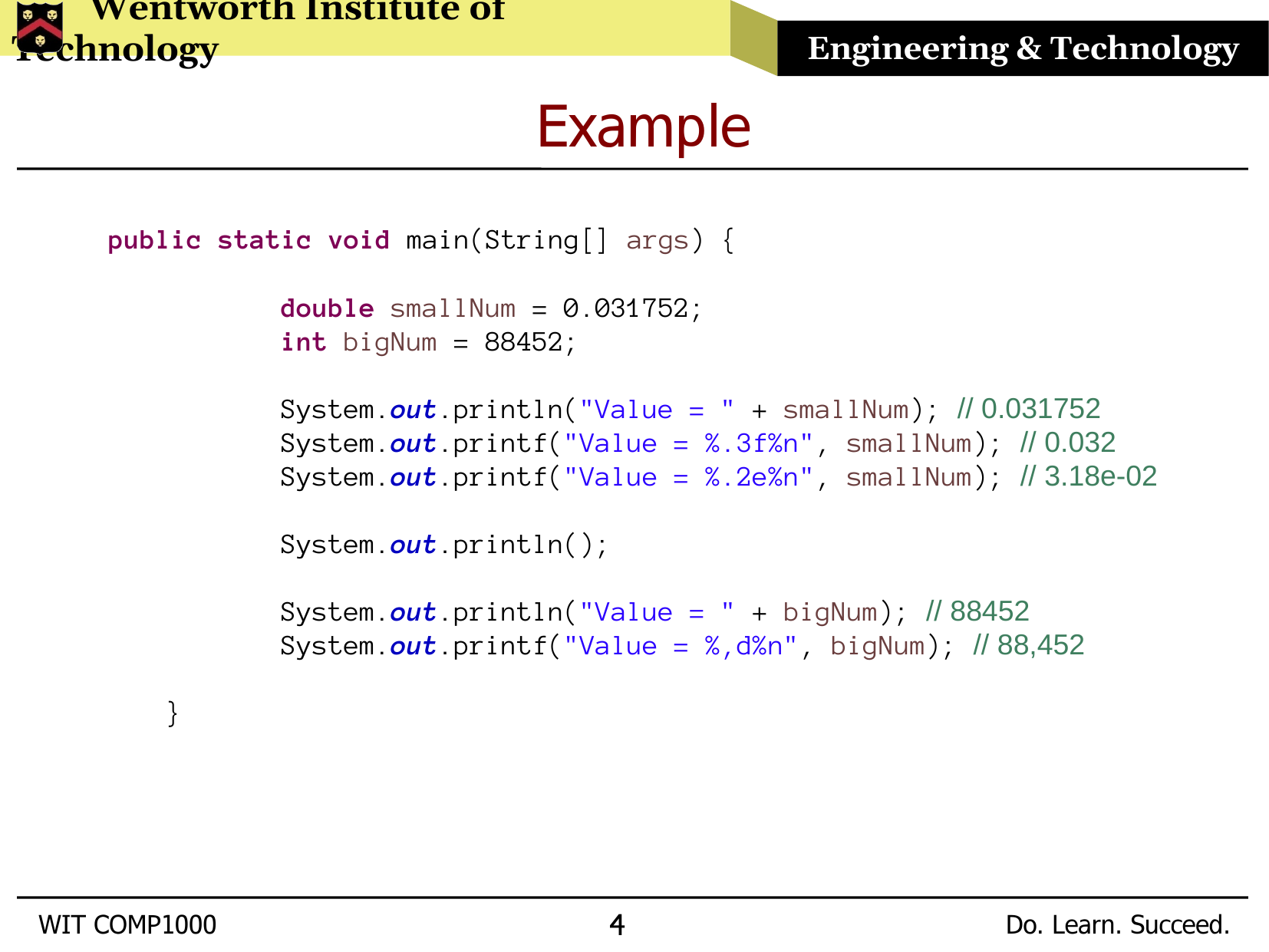

# Example
public static void main(String[] args) {

		double smallNum = 0.031752;
		int bigNum = 88452;

		System.out.println("Value = " + smallNum); // 0.031752
		System.out.printf("Value = %.3f%n", smallNum); // 0.032
		System.out.printf("Value = %.2e%n", smallNum); // 3.18e-02

		System.out.println();

		System.out.println("Value = " + bigNum); // 88452
		System.out.printf("Value = %,d%n", bigNum); // 88,452

	}